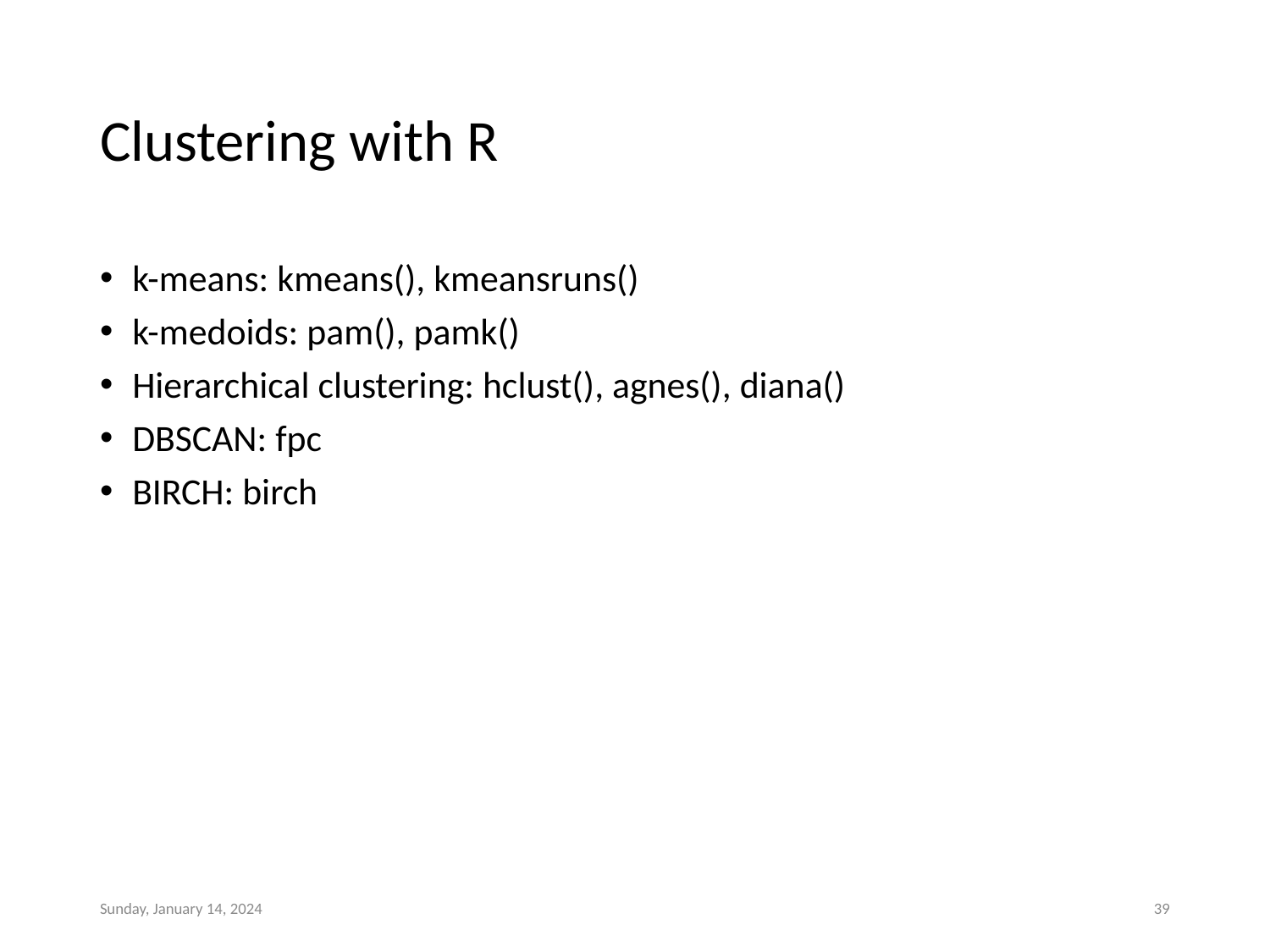

# Clustering with R
 k-means: kmeans(), kmeansruns()
 k-medoids: pam(), pamk()
 Hierarchical clustering: hclust(), agnes(), diana()
 DBSCAN: fpc
 BIRCH: birch
Sunday, January 14, 2024
39